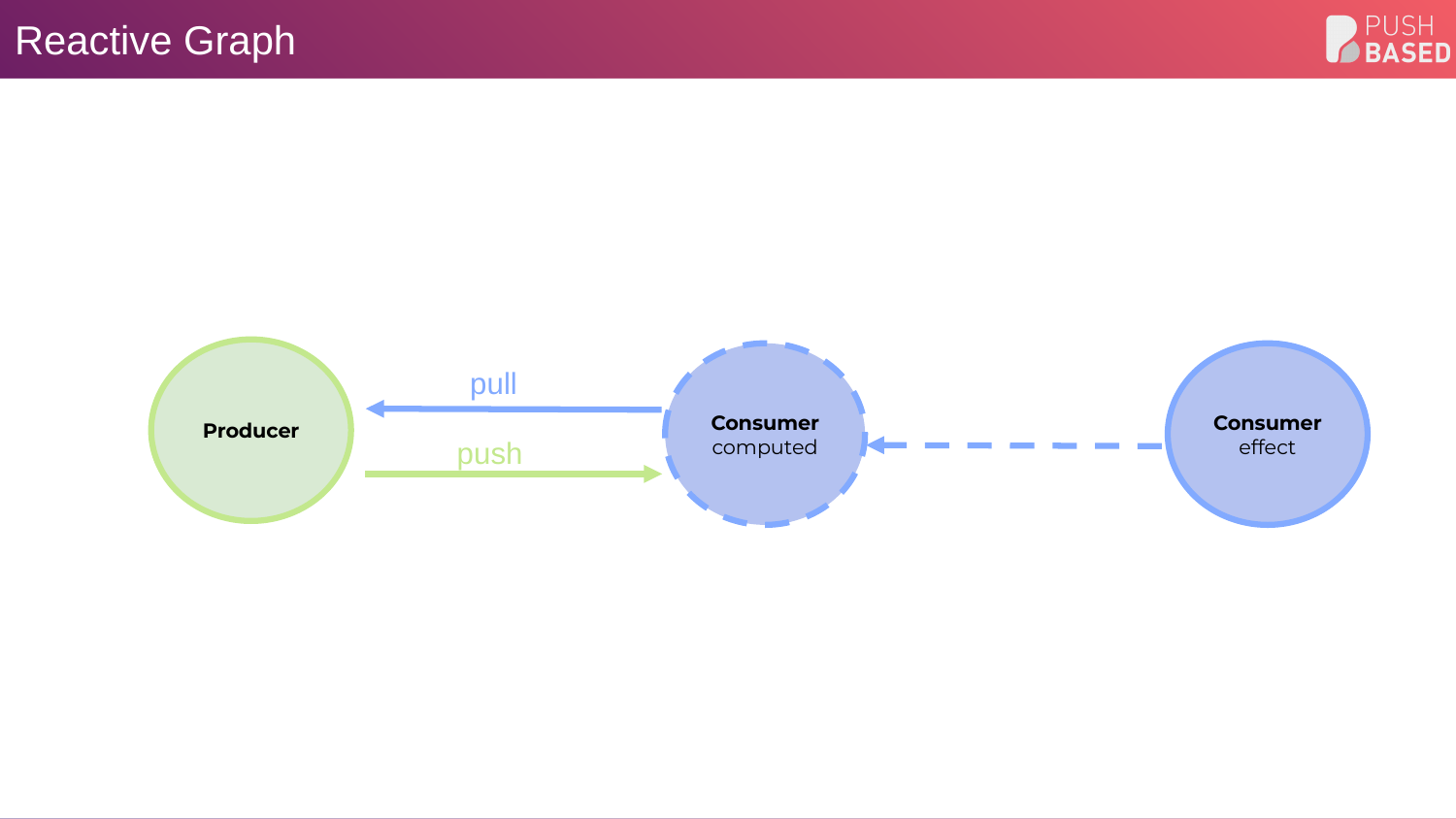

# Reactive Graph
Producer
Consumer
computed
Consumer
effect
pull
push